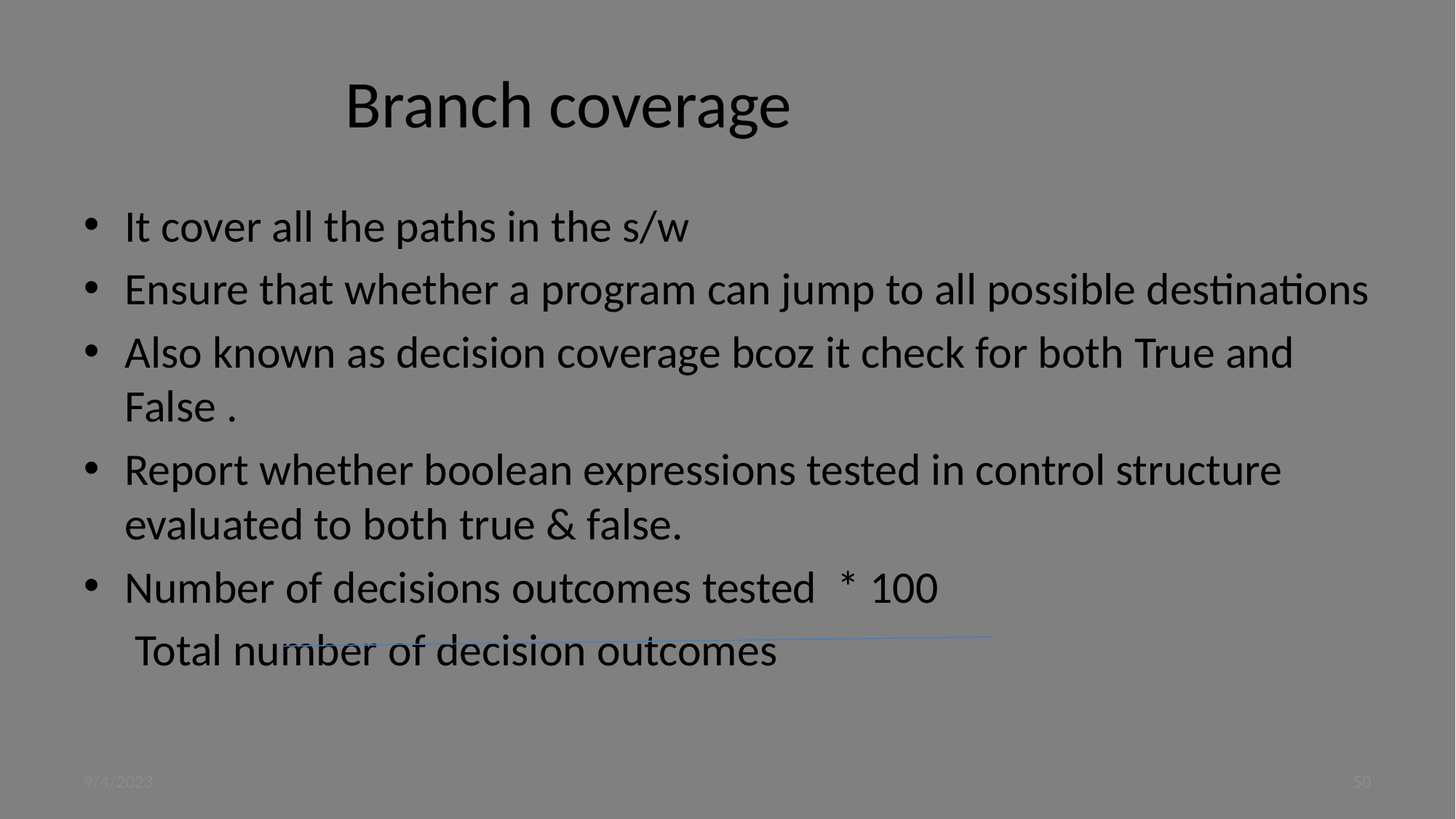

# Branch coverage
It cover all the paths in the s/w
Ensure that whether a program can jump to all possible destinations
Also known as decision coverage bcoz it check for both True and False .
Report whether boolean expressions tested in control structure evaluated to both true & false.
Number of decisions outcomes tested  * 100
     Total number of decision outcomes
9/4/2023

50